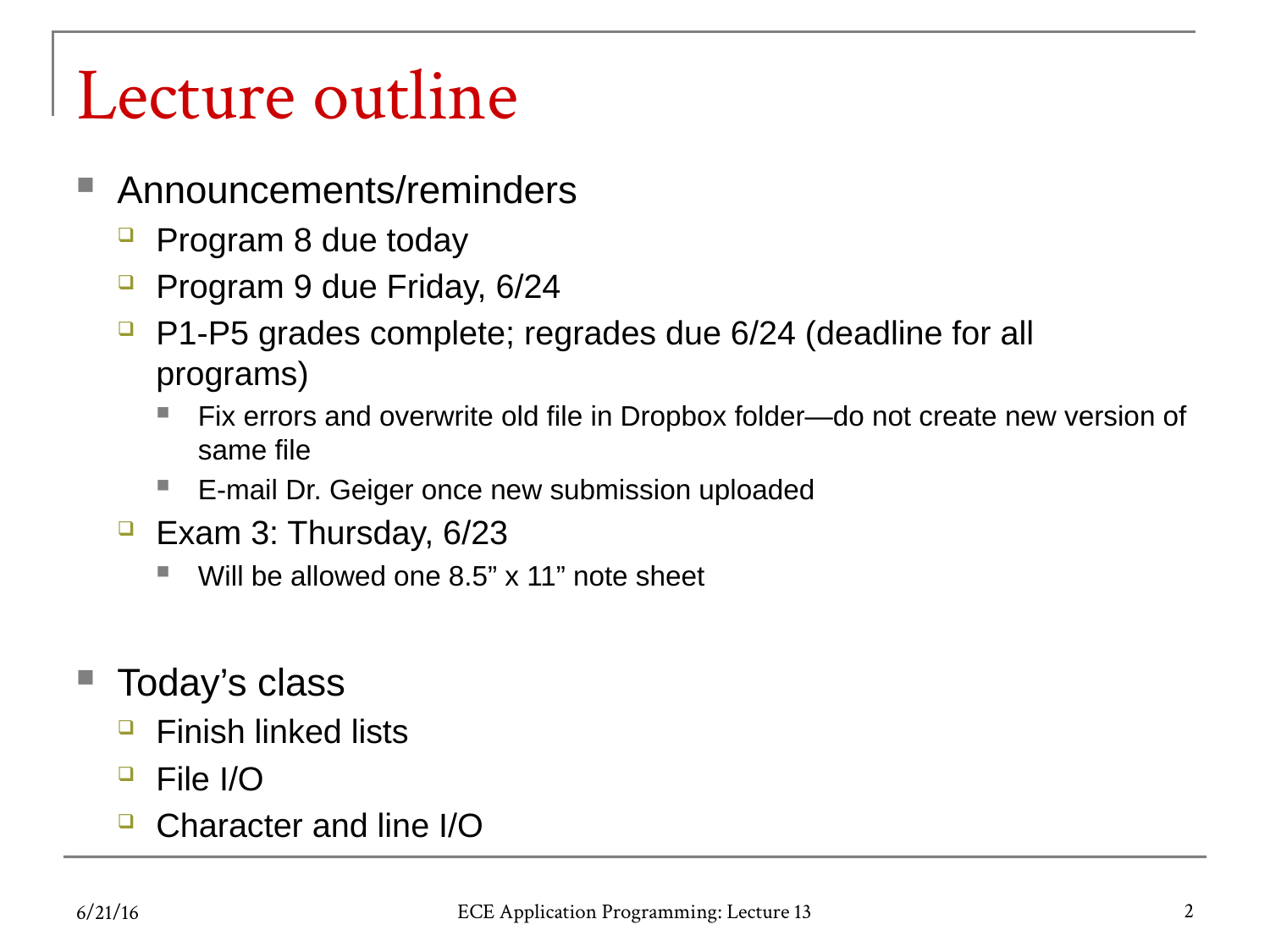

# Lecture outline
Announcements/reminders
Program 8 due today
Program 9 due Friday, 6/24
P1-P5 grades complete; regrades due 6/24 (deadline for all programs)
Fix errors and overwrite old file in Dropbox folder—do not create new version of same file
E-mail Dr. Geiger once new submission uploaded
Exam 3: Thursday, 6/23
Will be allowed one 8.5” x 11” note sheet

Today’s class
Finish linked lists
File I/O
Character and line I/O
6/21/16
2
ECE Application Programming: Lecture 13